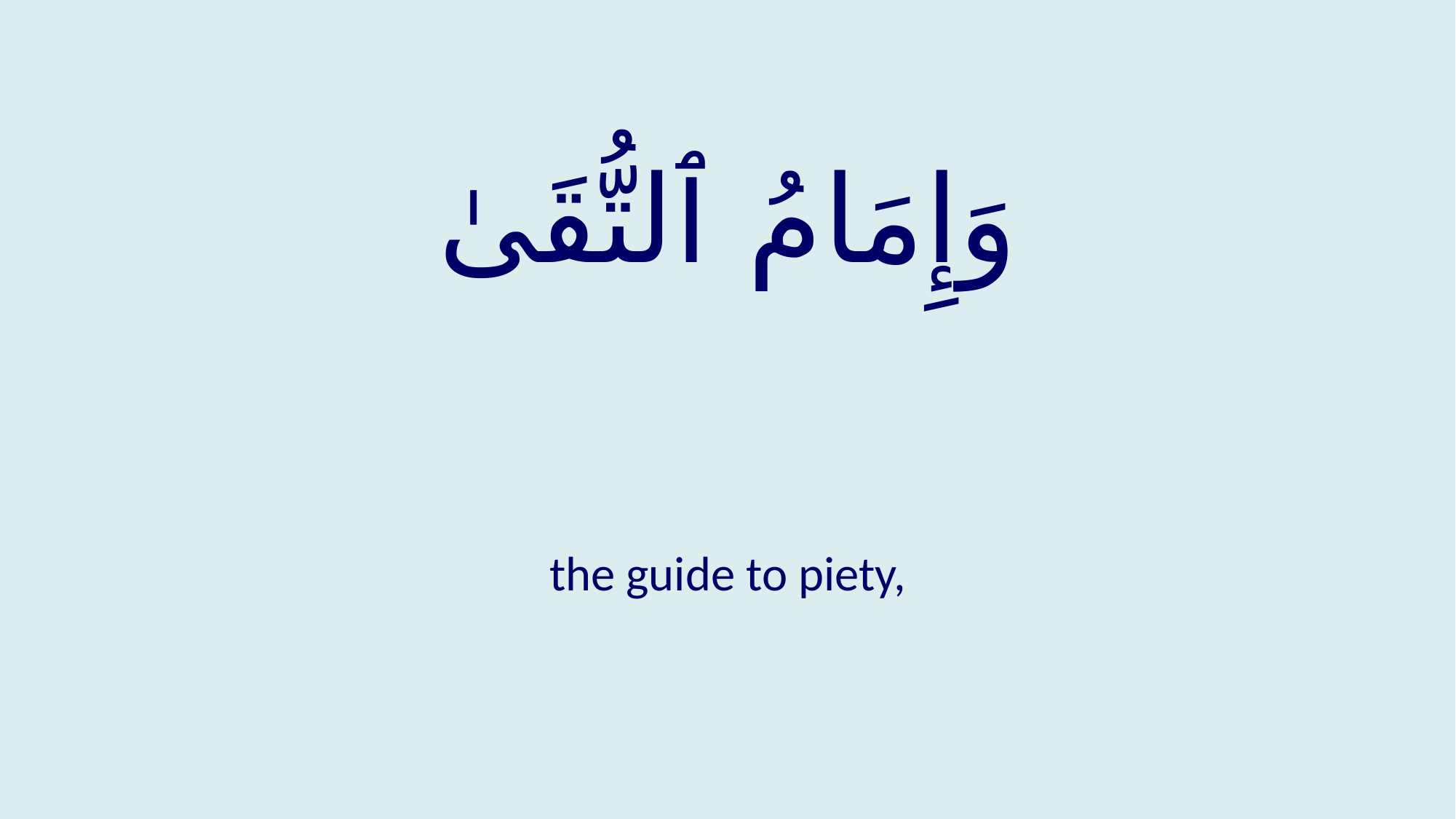

# وَإِمَامُ ٱلتُّقَىٰ
the guide to piety,